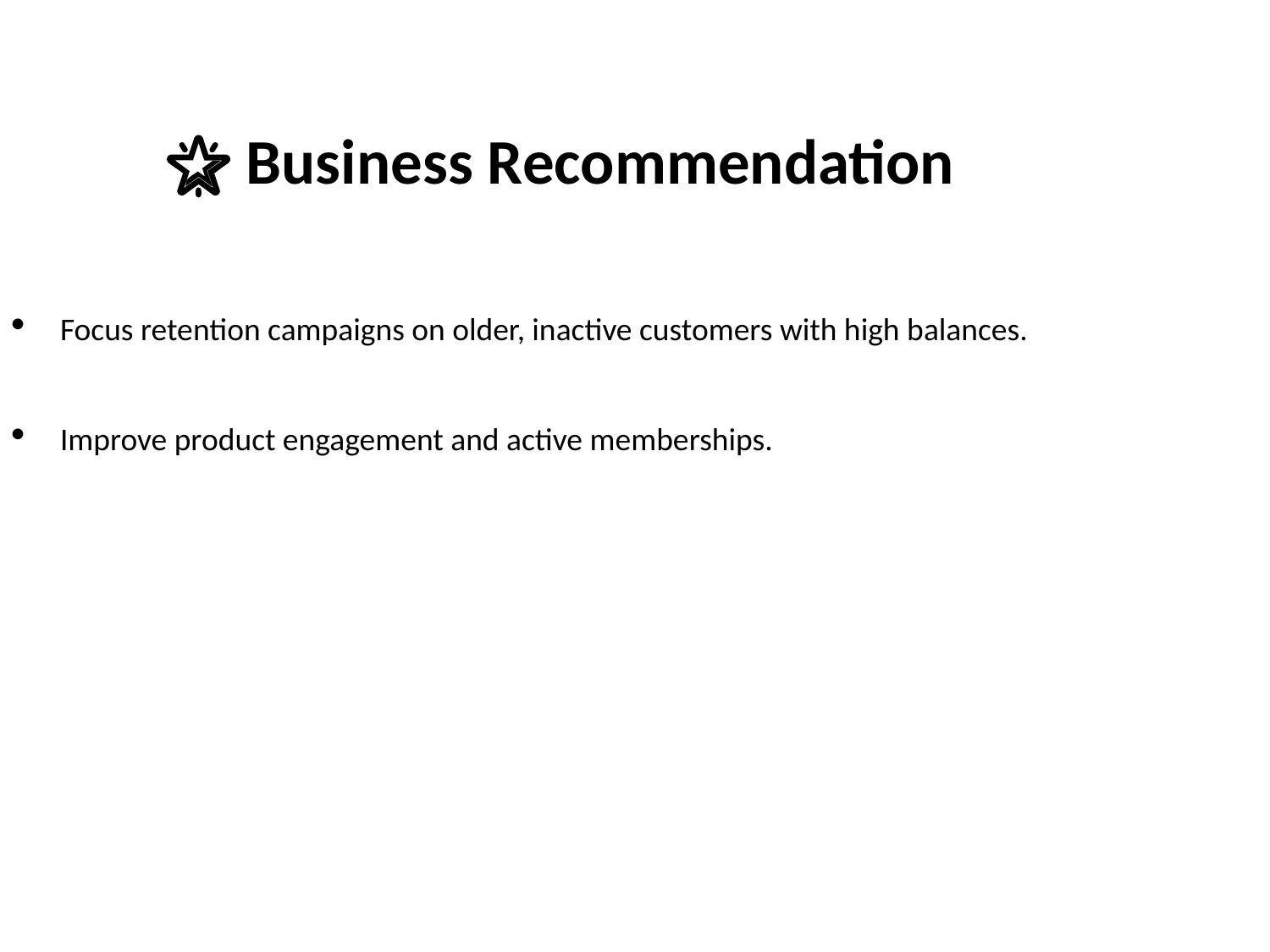

🌟 Business Recommendation

Focus retention campaigns on older, inactive customers with high balances.

Improve product engagement and active memberships.